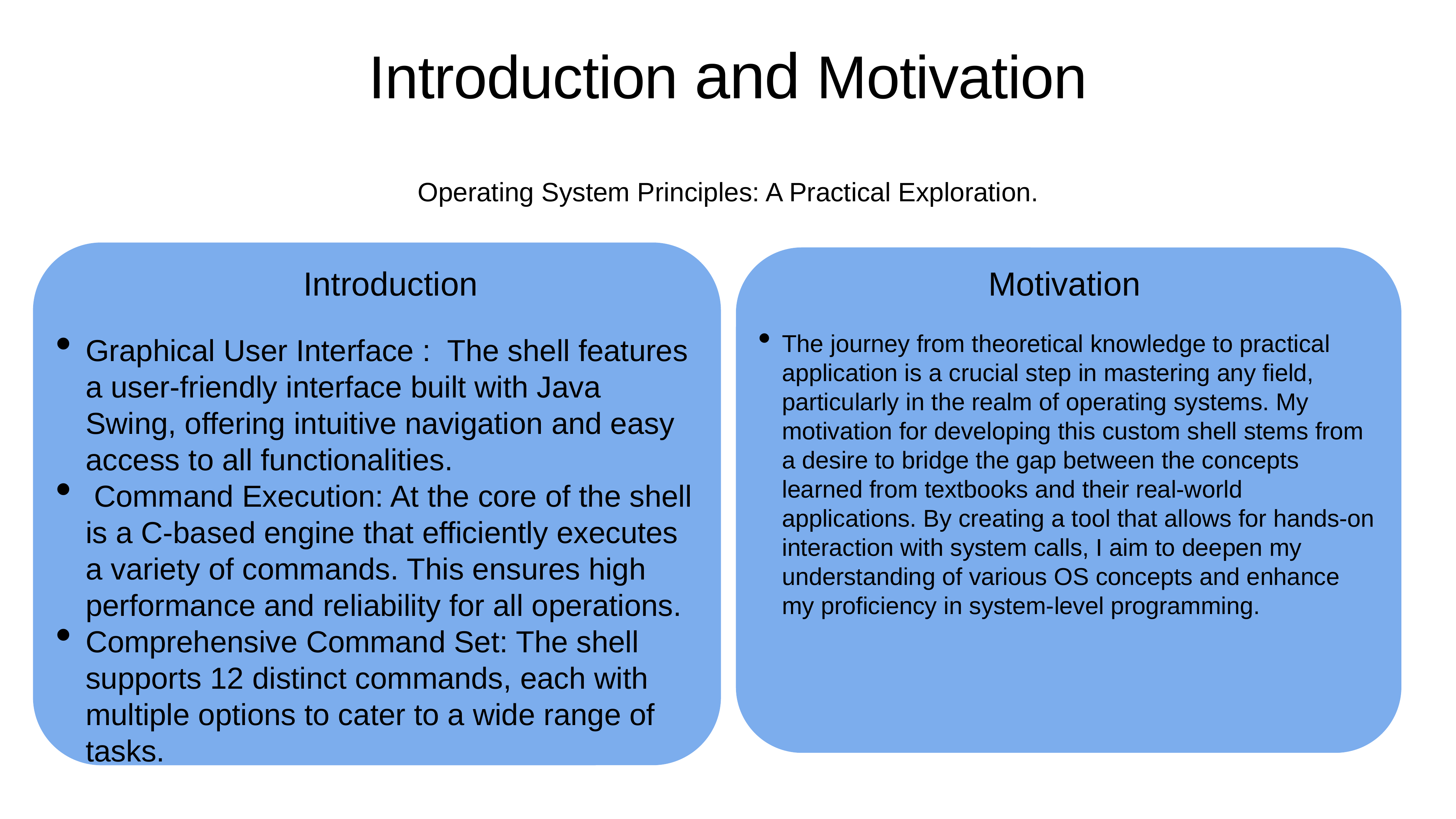

# Introduction and Motivation
 Operating System Principles: A Practical Exploration.

Graphical User Interface :  The shell features a user-friendly interface built with Java Swing, offering intuitive navigation and easy access to all functionalities.
 Command Execution: At the core of the shell is a C-based engine that efficiently executes a variety of commands. This ensures high performance and reliability for all operations.
Comprehensive Command Set: The shell supports 12 distinct commands, each with multiple options to cater to a wide range of tasks.

The journey from theoretical knowledge to practical application is a crucial step in mastering any field, particularly in the realm of operating systems. My motivation for developing this custom shell stems from a desire to bridge the gap between the concepts learned from textbooks and their real-world applications. By creating a tool that allows for hands-on interaction with system calls, I aim to deepen my understanding of various OS concepts and enhance my proficiency in system-level programming.
Introduction
Motivation